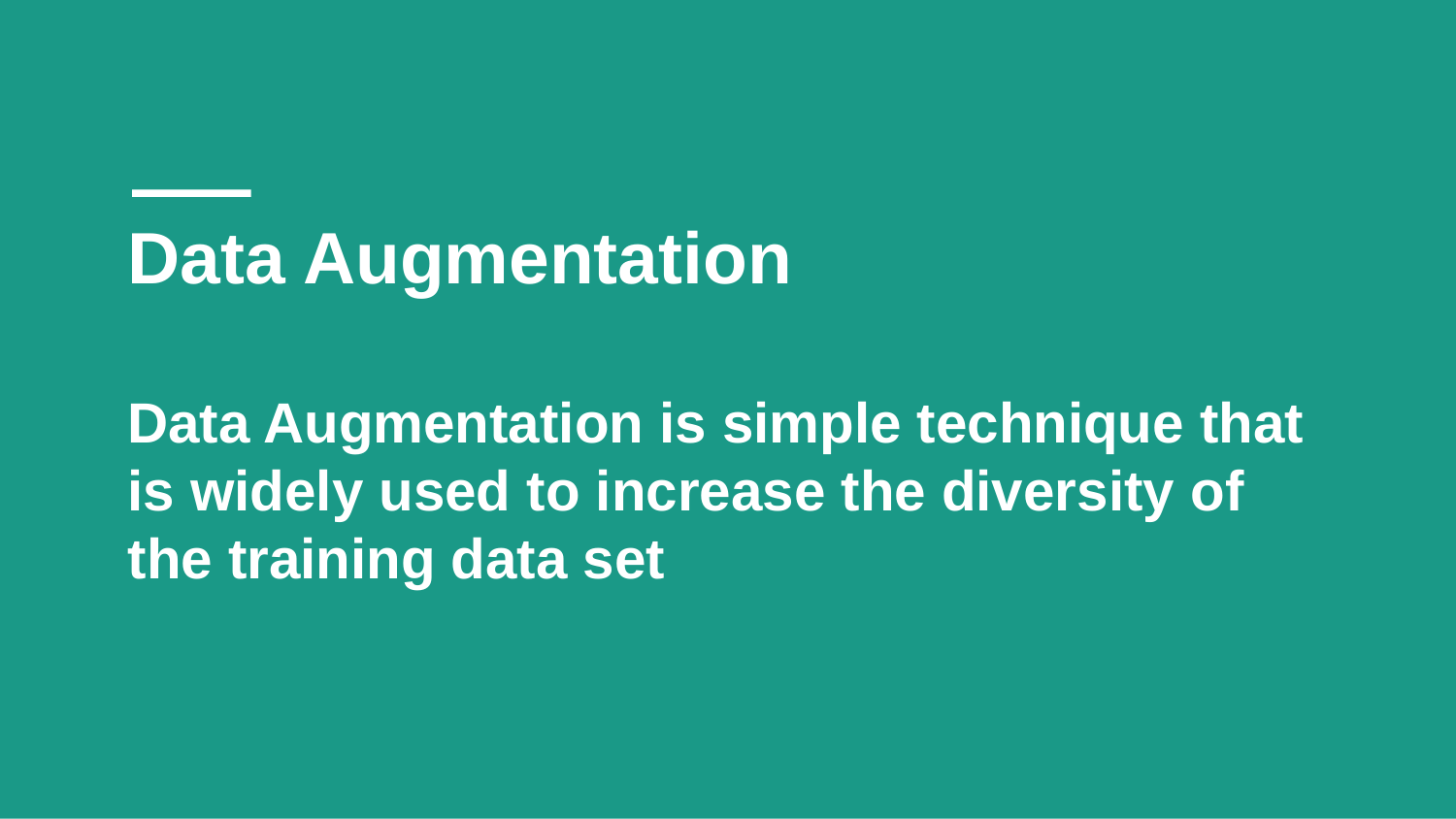

# Data Augmentation Data Augmentation is simple technique that is widely used to increase the diversity of the training data set